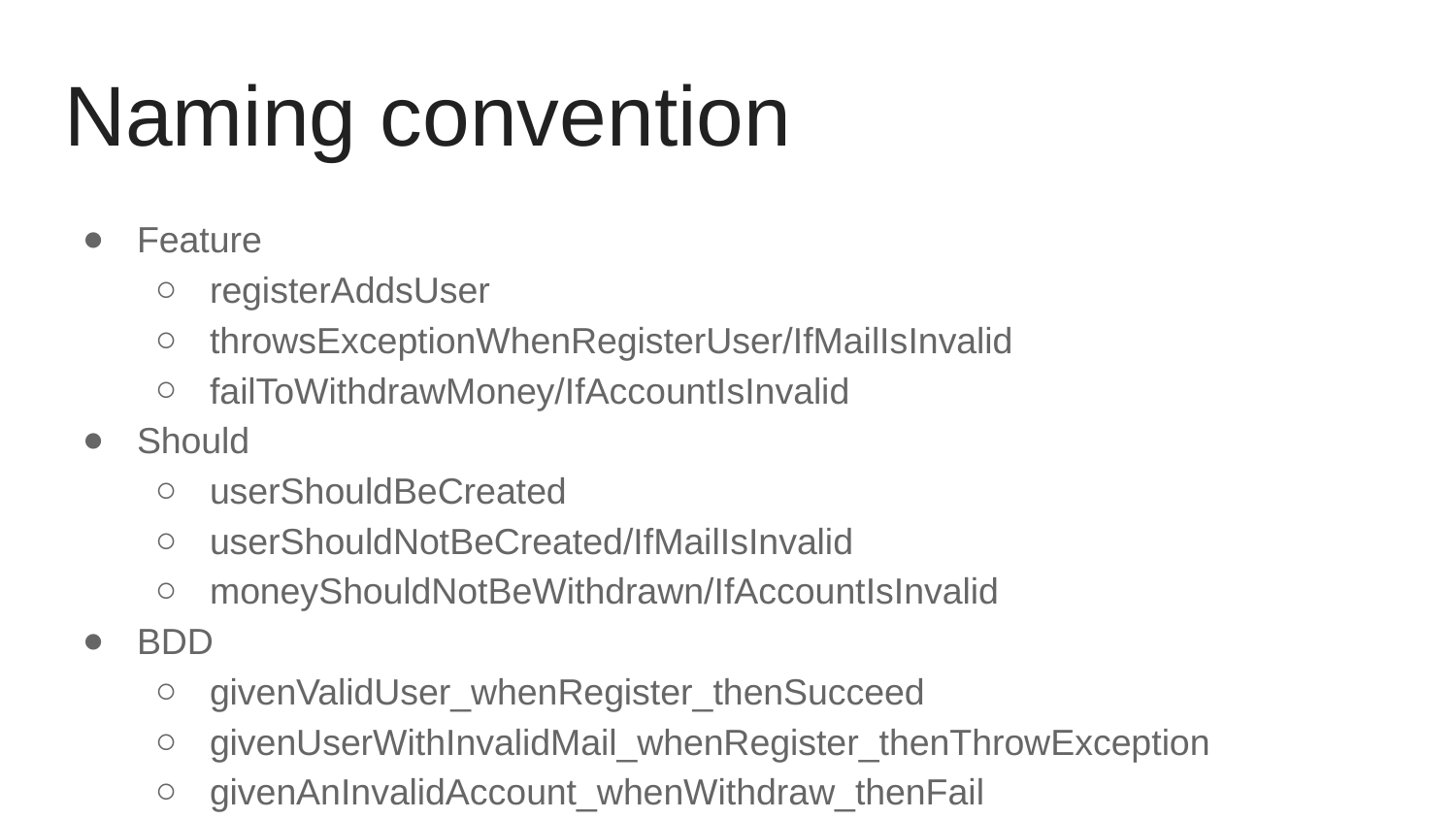

# Naming convention
Feature
registerAddsUser
throwsExceptionWhenRegisterUser/IfMailIsInvalid
failToWithdrawMoney/IfAccountIsInvalid
Should
userShouldBeCreated
userShouldNotBeCreated/IfMailIsInvalid
moneyShouldNotBeWithdrawn/IfAccountIsInvalid
BDD
givenValidUser_whenRegister_thenSucceed
givenUserWithInvalidMail_whenRegister_thenThrowException
givenAnInvalidAccount_whenWithdraw_thenFail